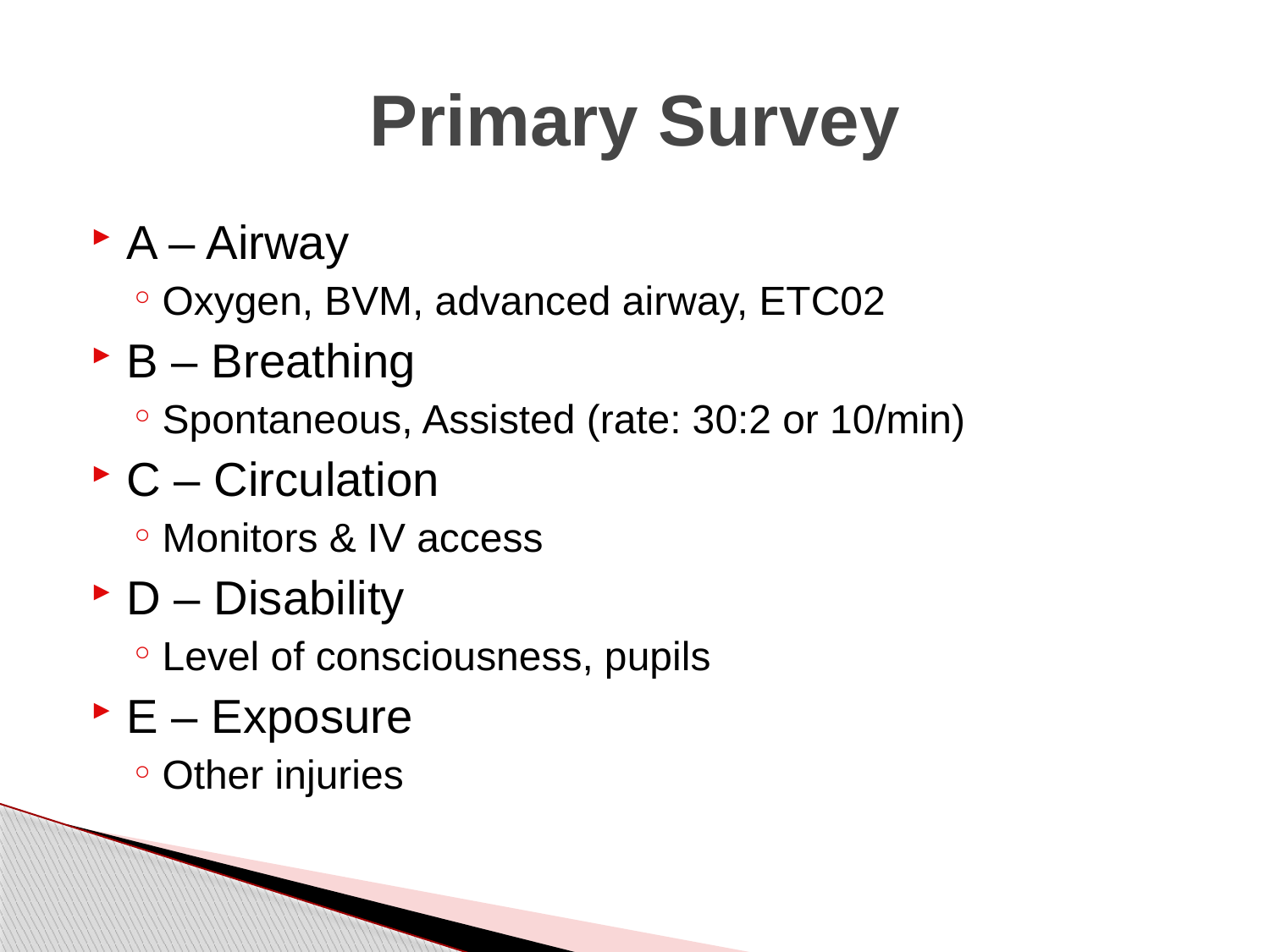

# Primary Survey
A – Airway
Oxygen, BVM, advanced airway, ETC02
B – Breathing
Spontaneous, Assisted (rate: 30:2 or 10/min)
C – Circulation
Monitors & IV access
D – Disability
Level of consciousness, pupils
E – Exposure
Other injuries